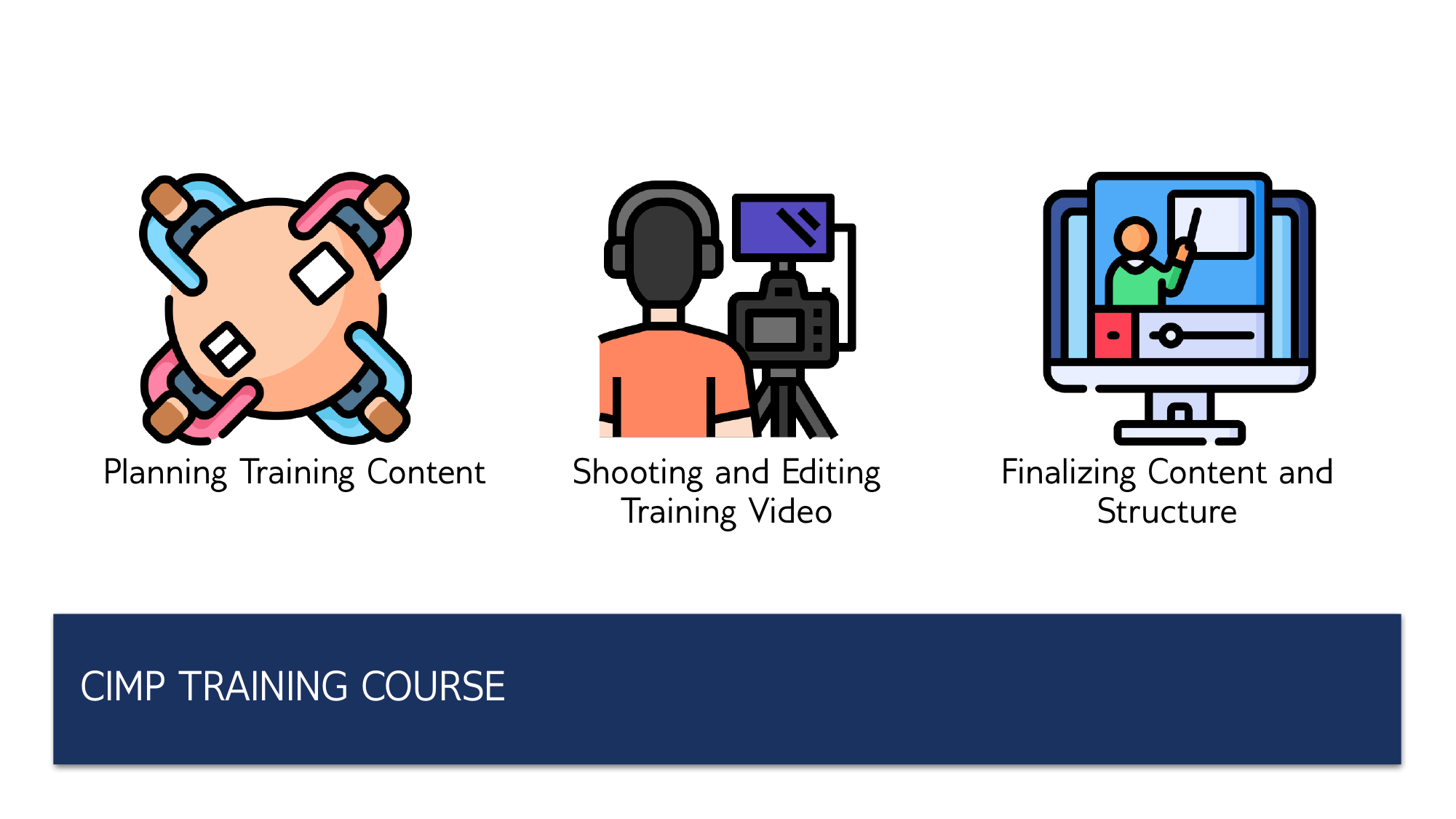

Planning Training Content
Shooting and Editing Training Video
Finalizing Content and Structure

# CIMP TRAINING COURSE